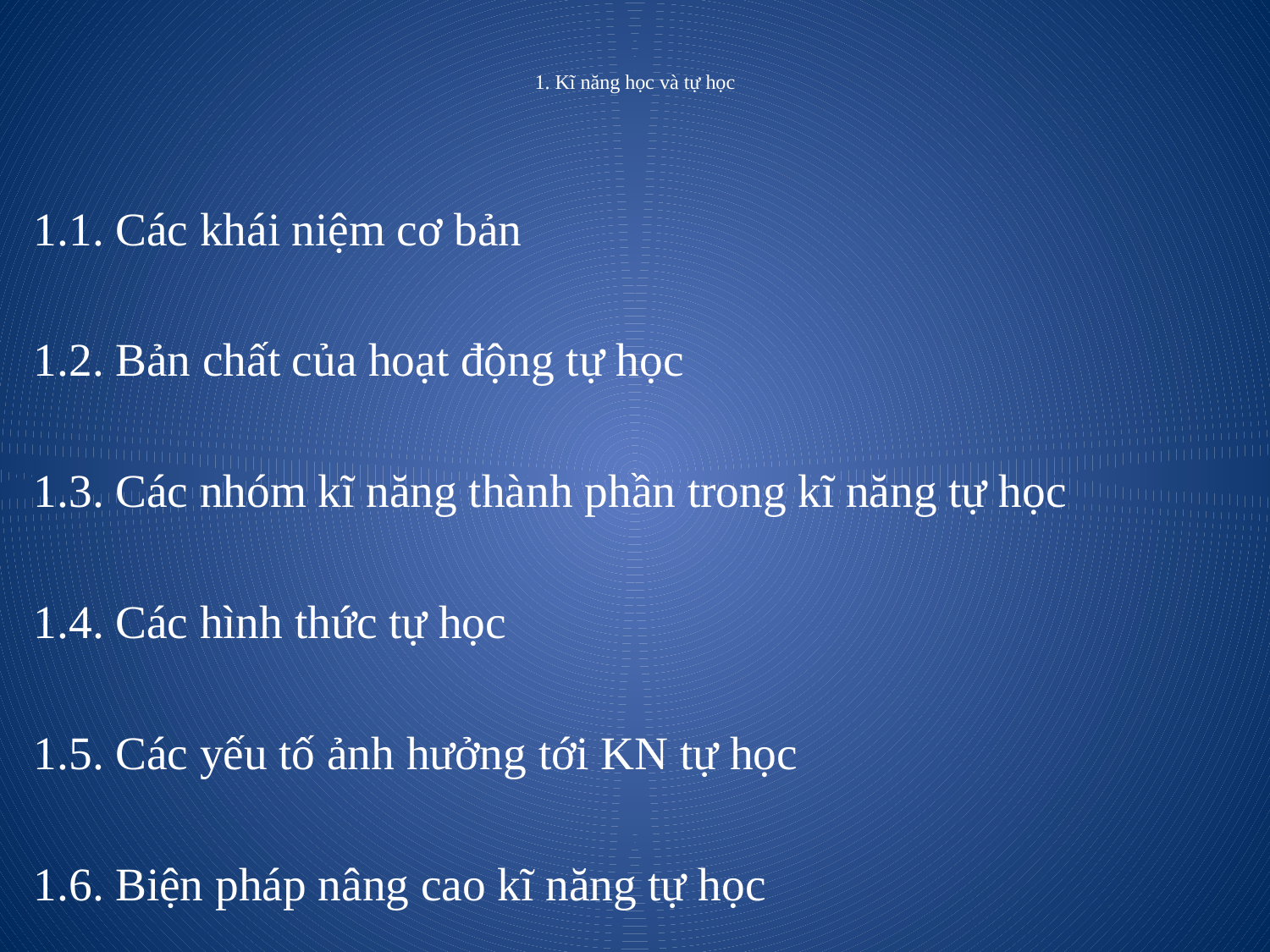

# 1. Kĩ năng học và tự học

1.1. Các khái niệm cơ bản

1.2. Bản chất của hoạt động tự học

1.3. Các nhóm kĩ năng thành phần trong kĩ năng tự học

1.4. Các hình thức tự học

1.5. Các yếu tố ảnh hưởng tới KN tự học

1.6. Biện pháp nâng cao kĩ năng tự học